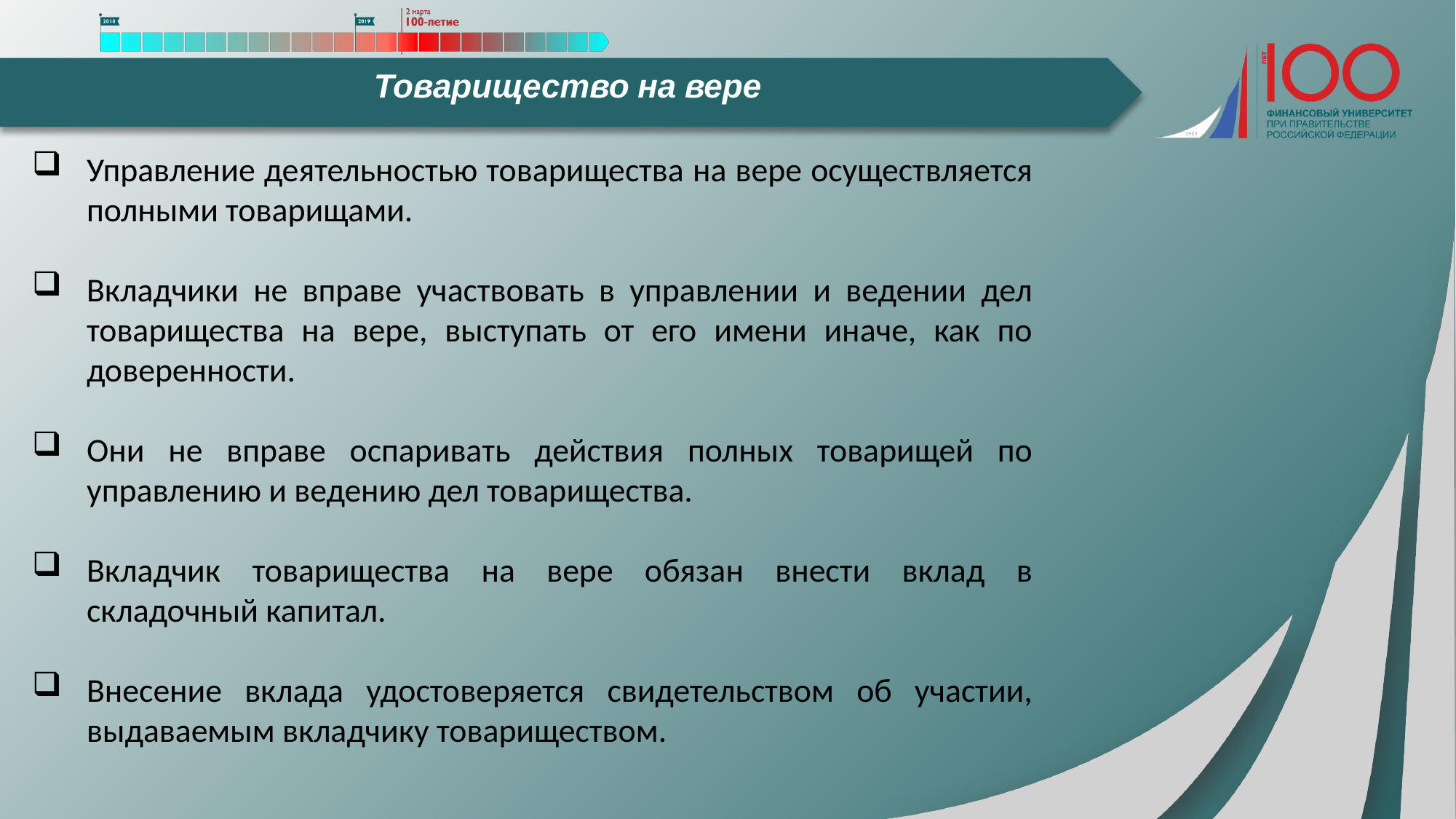

Товарищество на вере
Управление деятельностью товарищества на вере осуществляется полными товарищами.

Вкладчики не вправе участвовать в управлении и ведении дел товарищества на вере, выступать от его имени иначе, как по доверенности.

Они не вправе оспаривать действия полных товарищей по управлению и ведению дел товарищества.

Вкладчик товарищества на вере обязан внести вклад в складочный капитал.

Внесение вклада удостоверяется свидетельством об участии, выдаваемым вкладчику товариществом.